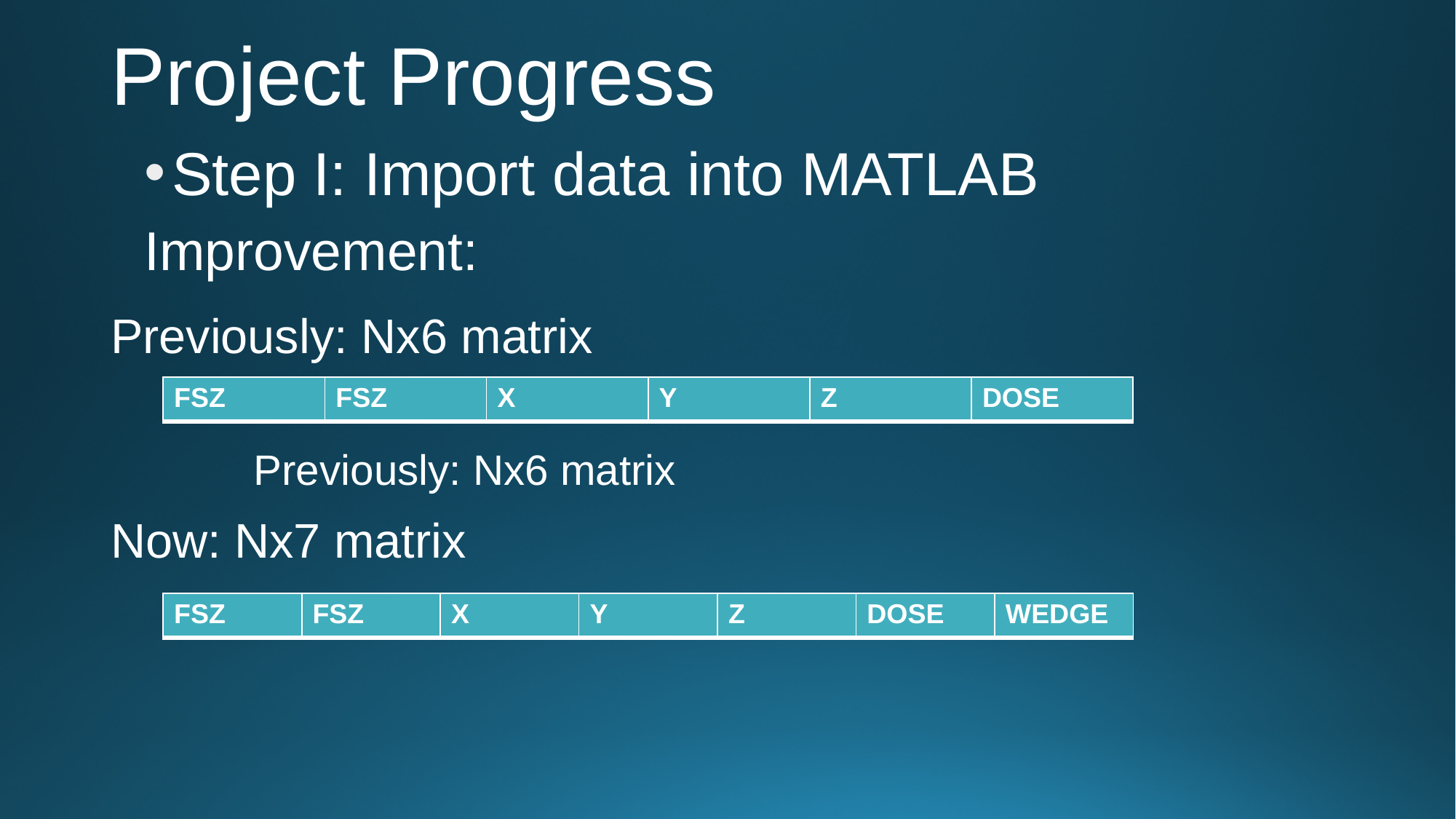

# Project Progress
Step I: Import data into MATLAB
Improvement:

	Previously: Nx6 matrix

Previously: Nx6 matrix

| FSZ | FSZ | X | Y | Z | DOSE |
| --- | --- | --- | --- | --- | --- |
Now: Nx7 matrix

| FSZ | FSZ | X | Y | Z | DOSE | WEDGE |
| --- | --- | --- | --- | --- | --- | --- |